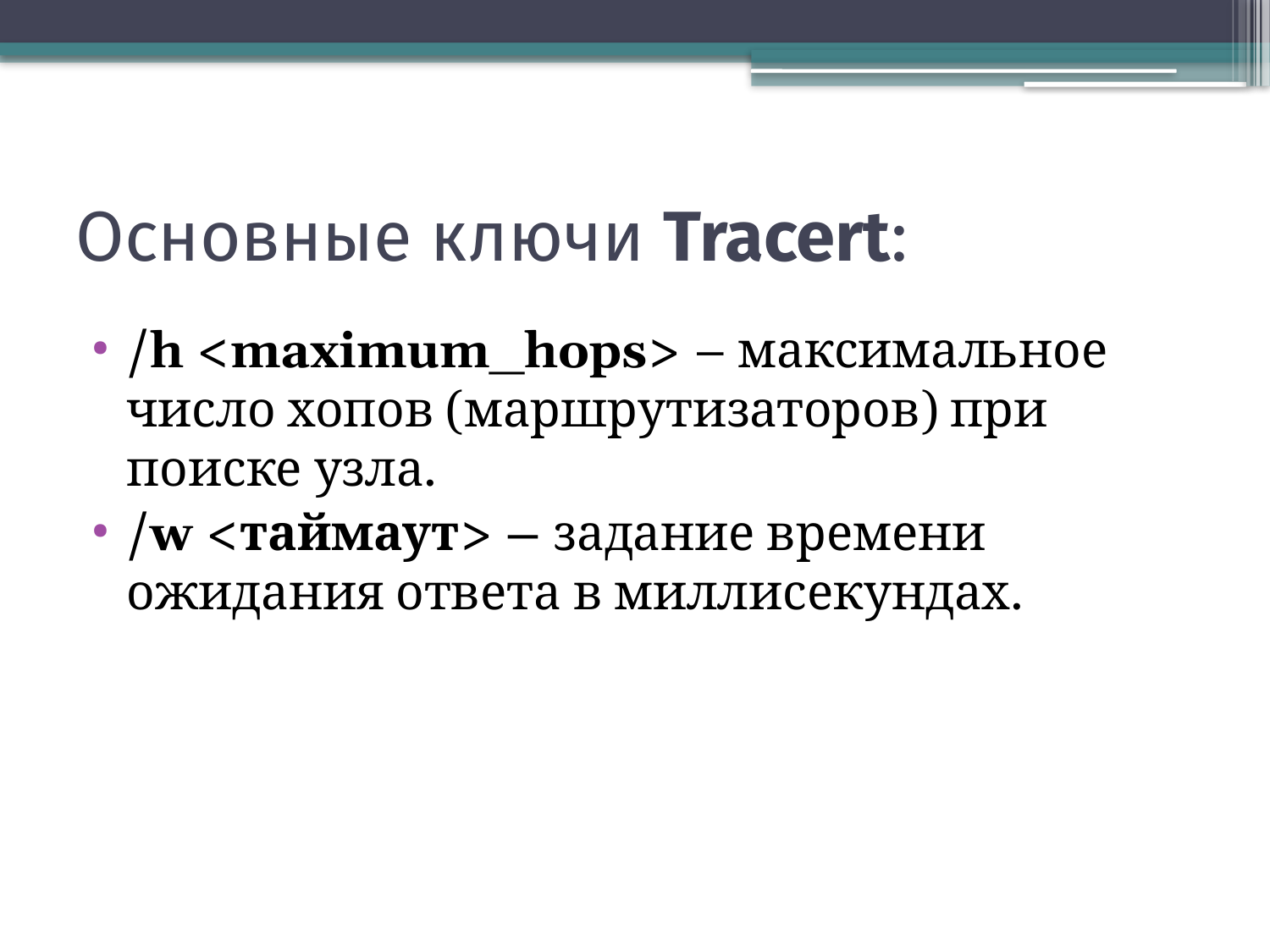

# Основные ключи Tracert:
/h <maximum_hops> – максимальное число хопов (маршрутизаторов) при поиске узла.
/w <таймаут> – задание времени ожидания ответа в миллисекундах.